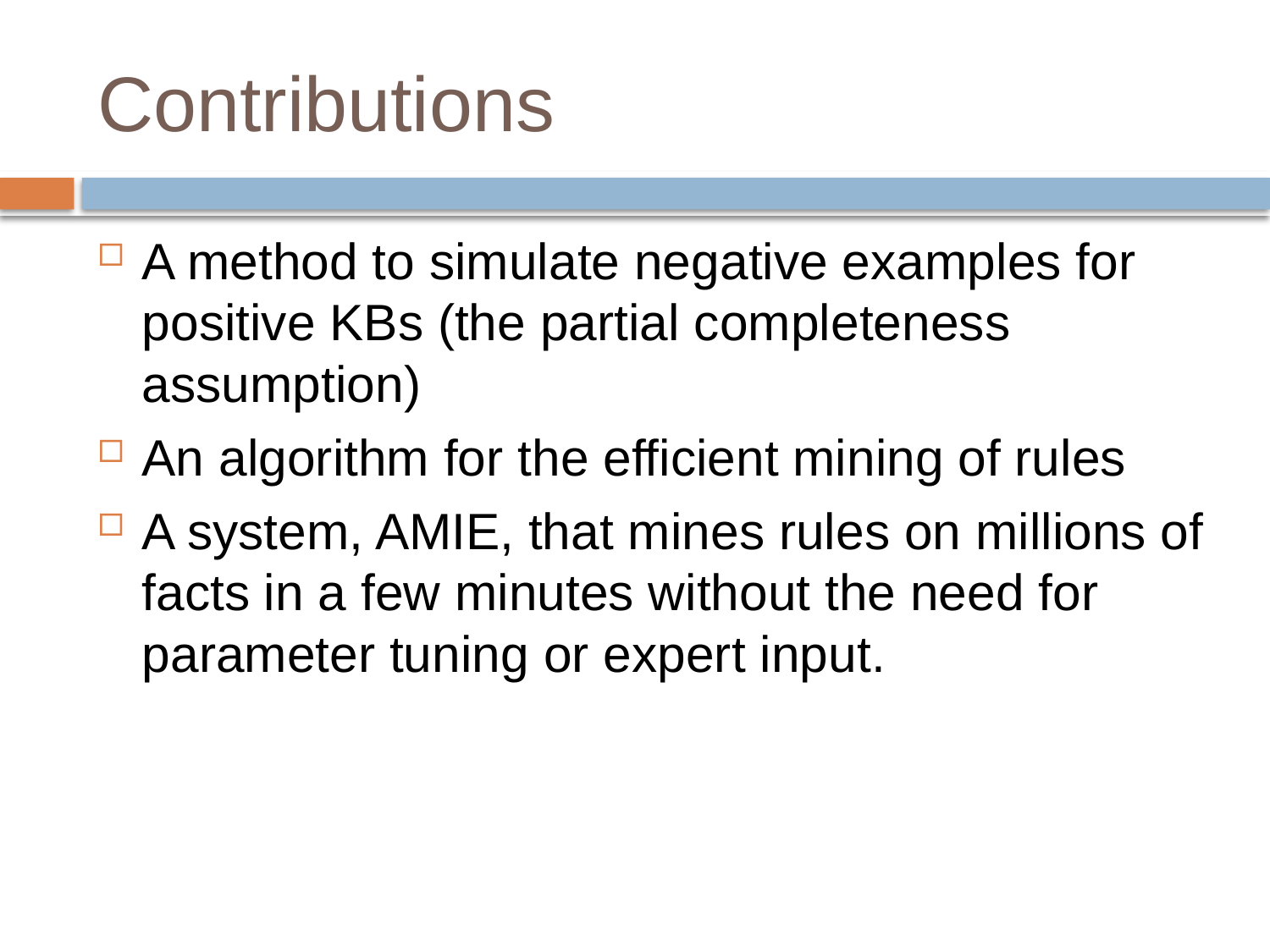

# Contributions
A method to simulate negative examples for positive KBs (the partial completeness assumption)
An algorithm for the efficient mining of rules
A system, AMIE, that mines rules on millions of facts in a few minutes without the need for parameter tuning or expert input.